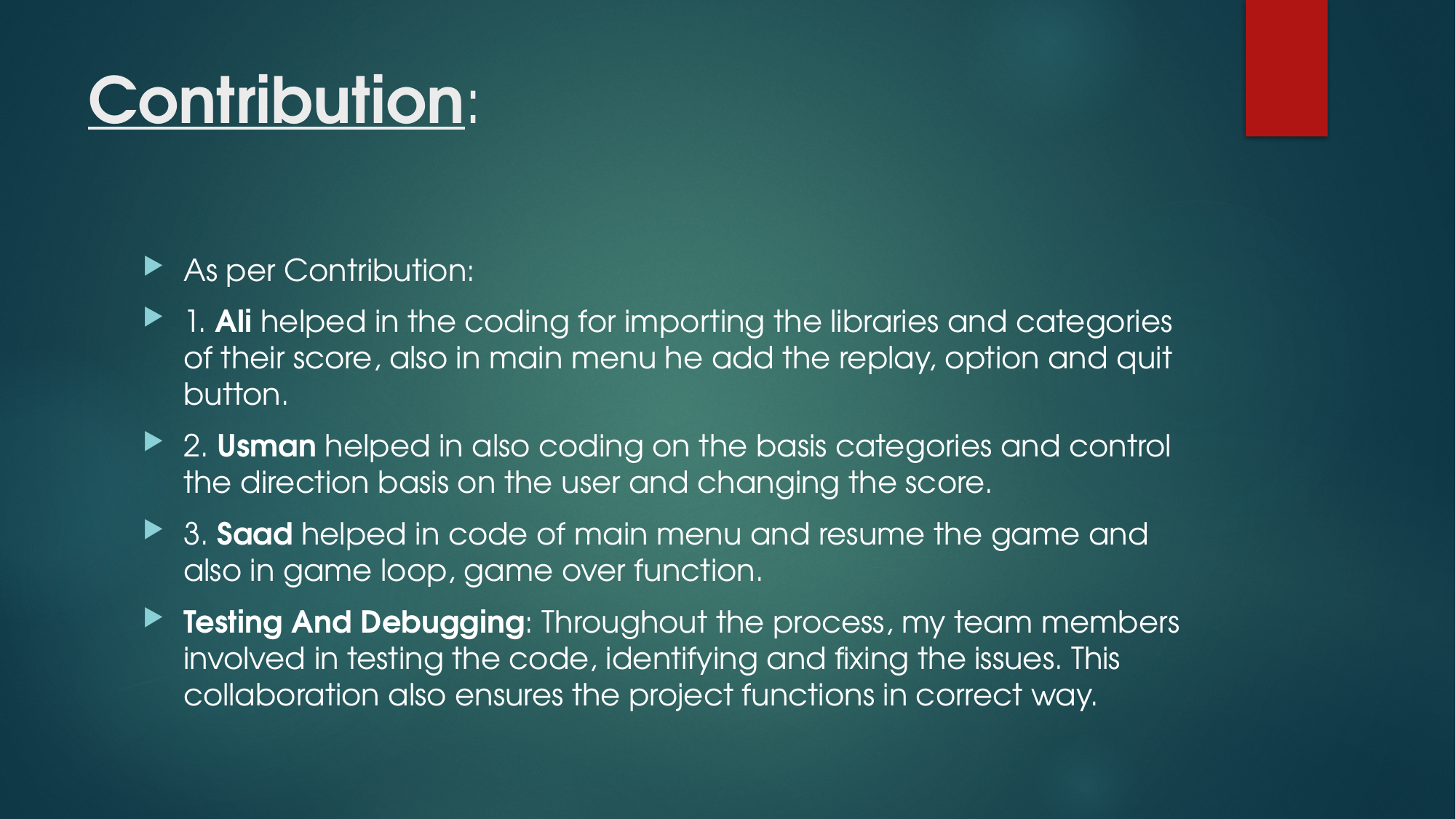

# Contribution:
As per Contribution:
1. Ali helped in the coding for importing the libraries and categories of their score, also in main menu he add the replay, option and quit button.
2. Usman helped in also coding on the basis categories and control the direction basis on the user and changing the score.
3. Saad helped in code of main menu and resume the game and also in game loop, game over function.
Testing And Debugging: Throughout the process, my team members involved in testing the code, identifying and fixing the issues. This collaboration also ensures the project functions in correct way.